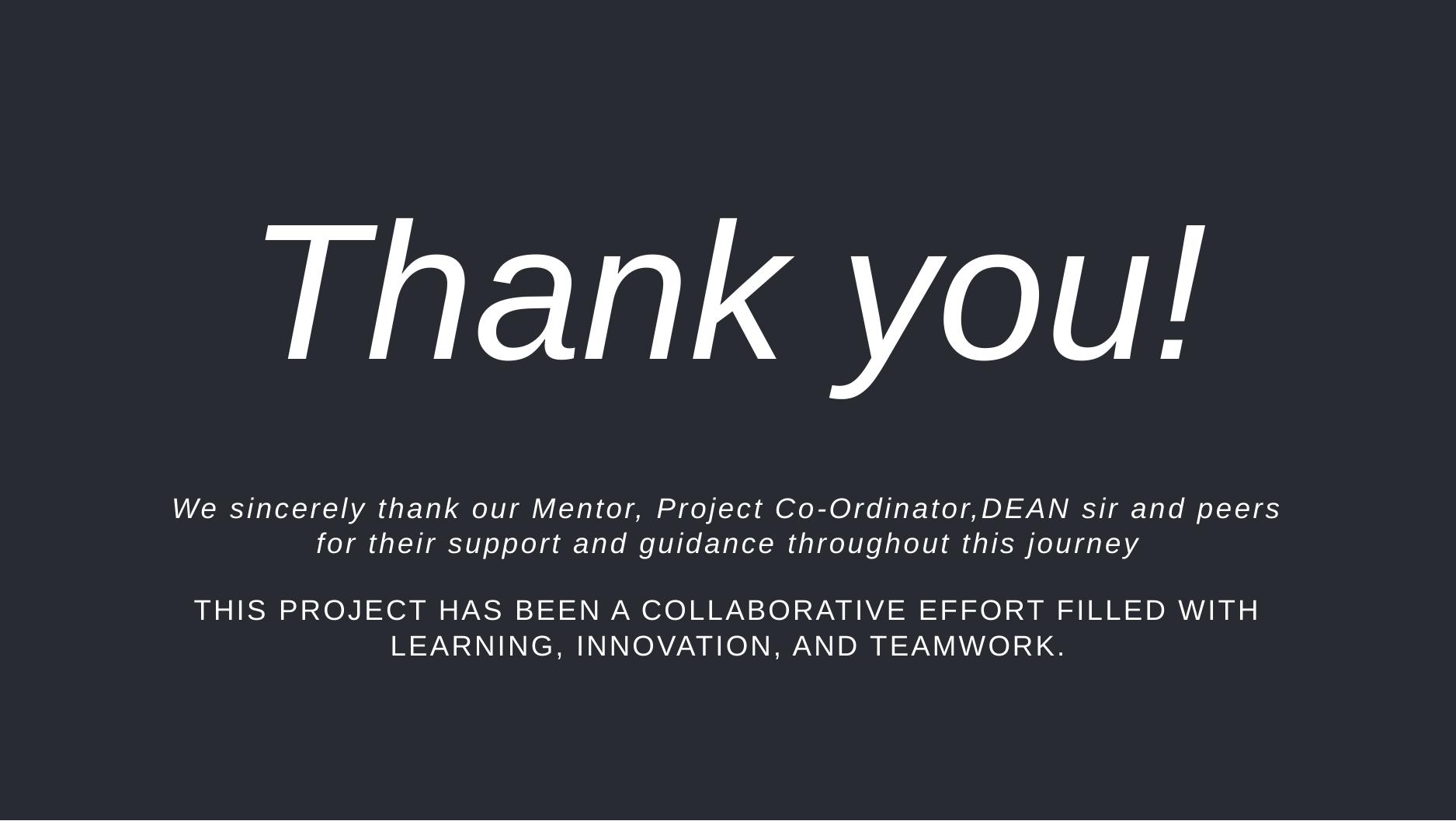

Thank you!

We sincerely thank our Mentor, Project Co-Ordinator,DEAN sir and peers for their support and guidance throughout this journey
THIS PROJECT HAS BEEN A COLLABORATIVE EFFORT FILLED WITH LEARNING, INNOVATION, AND TEAMWORK.